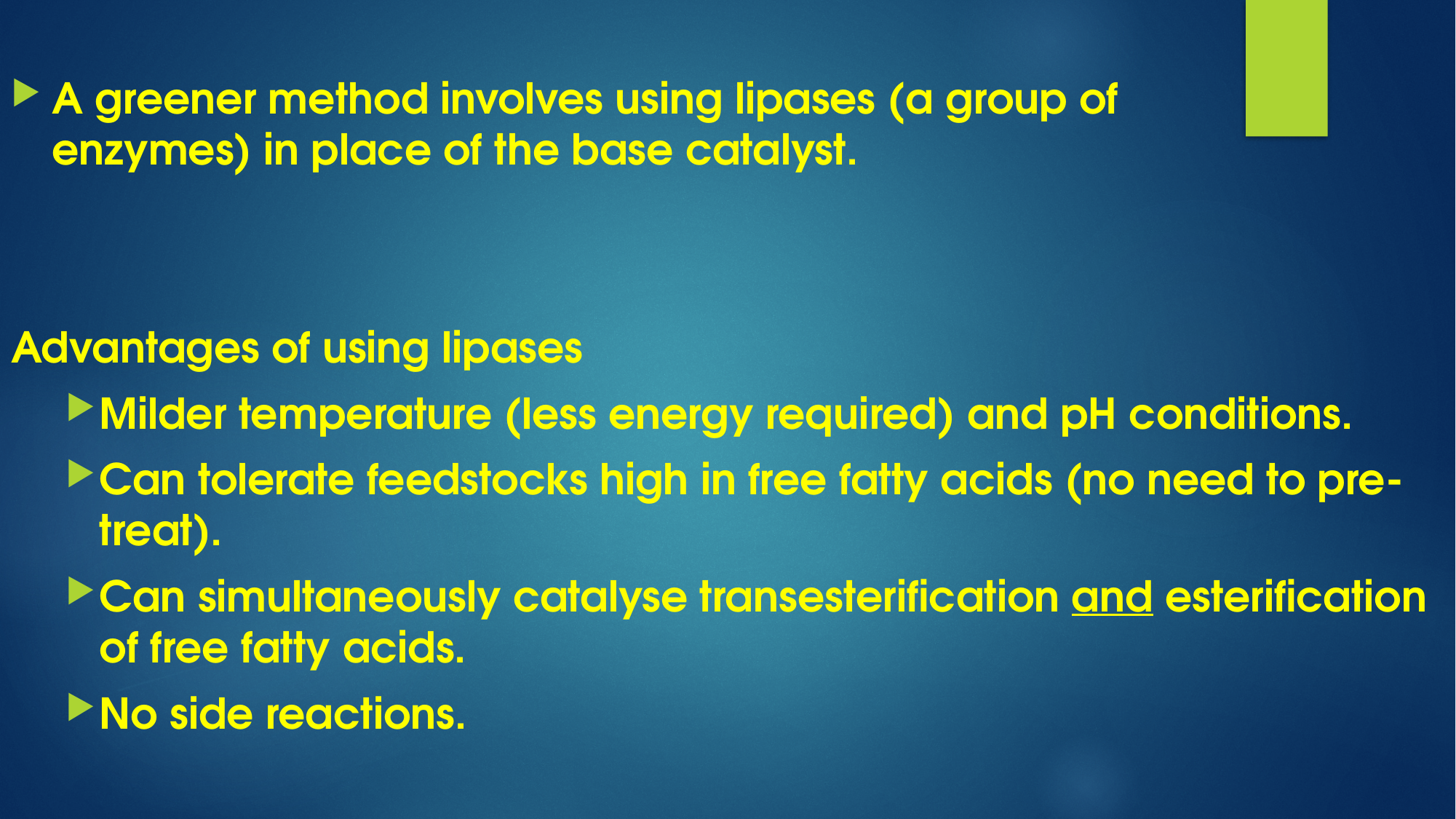

A greener method involves using lipases (a group of              enzymes) in place of the base catalyst.

Advantages of using lipases
Milder temperature (less energy required) and pH conditions.
Can tolerate feedstocks high in free fatty acids (no need to pre-treat).
Can simultaneously catalyse transesterification and esterification of free fatty acids.
No side reactions.